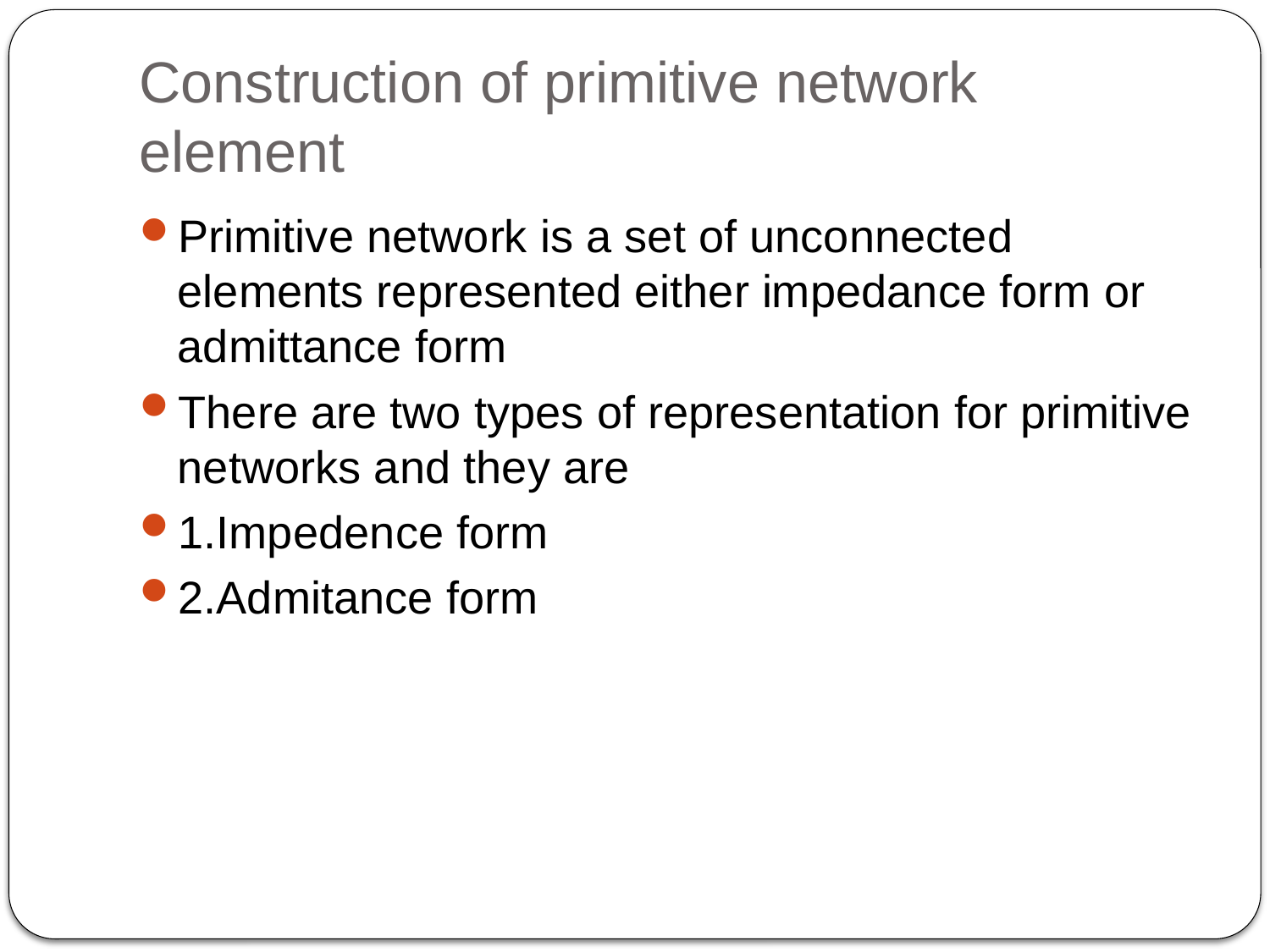

# Construction of primitive network element
Primitive network is a set of unconnected elements represented either impedance form or admittance form
There are two types of representation for primitive networks and they are
1.Impedence form
2.Admitance form